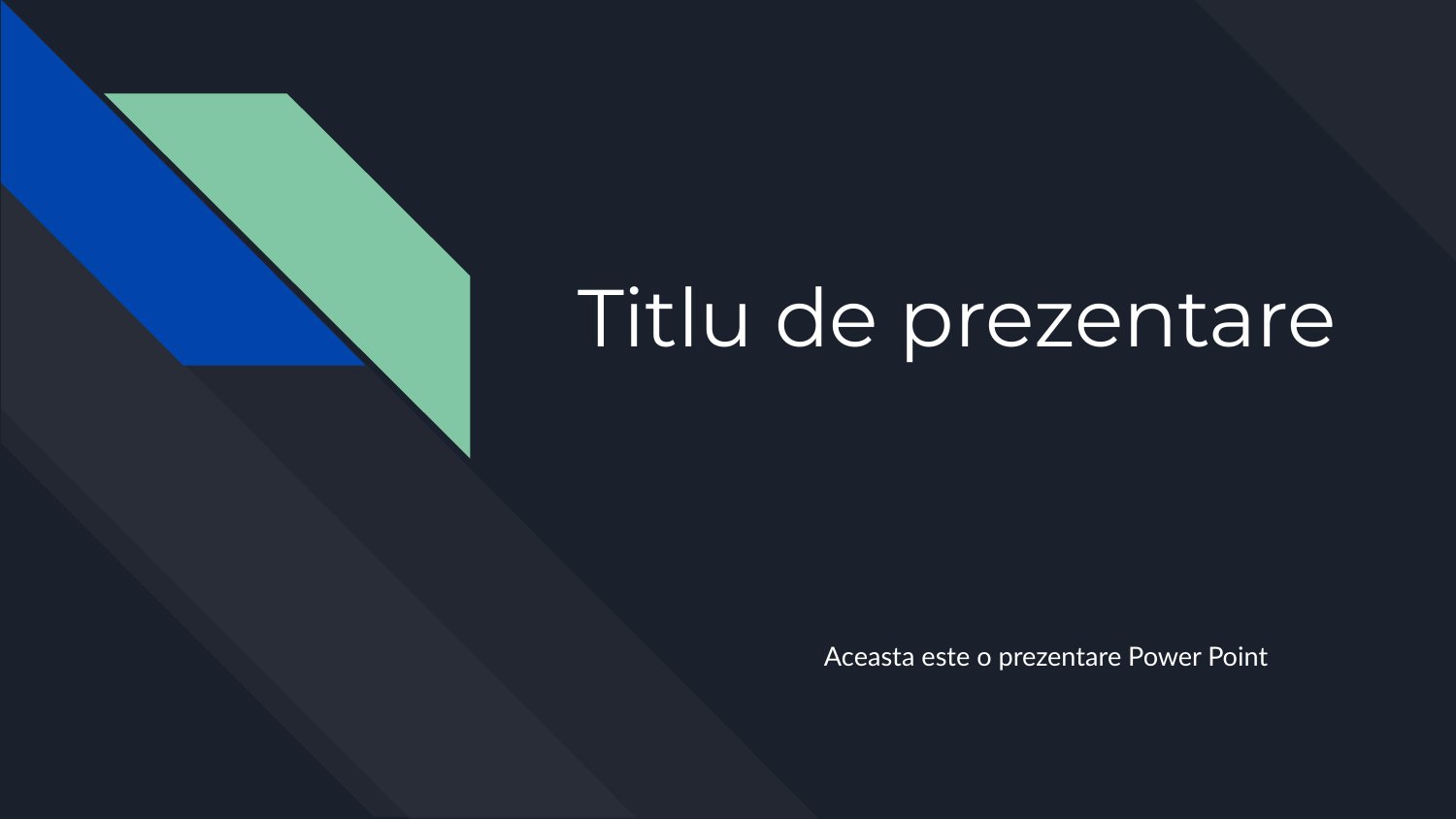

# Titlu de prezentare
Aceasta este o prezentare Power Point